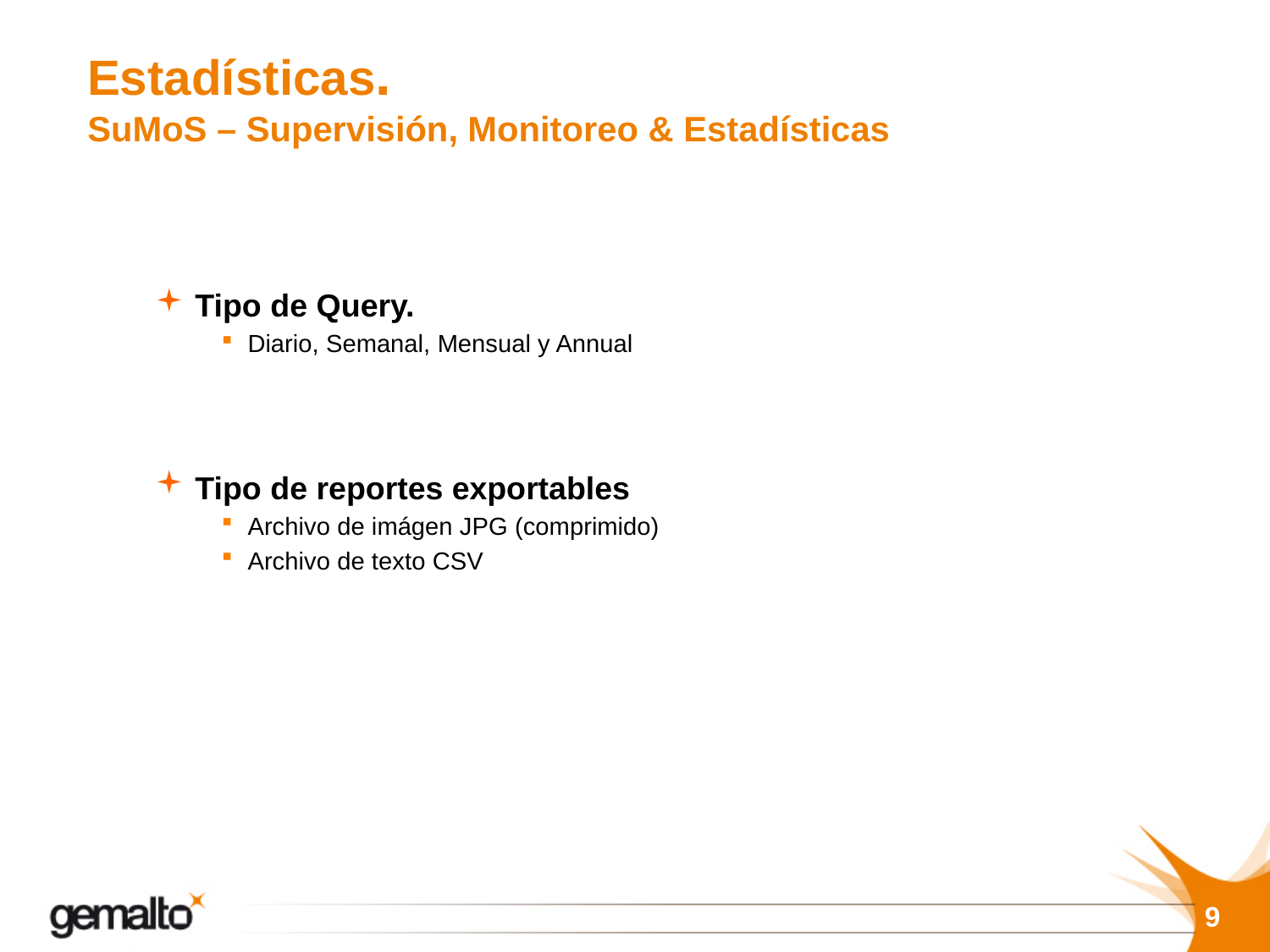

# Estadísticas. SuMoS – Supervisión, Monitoreo & Estadísticas
Tipo de Query.
Diario, Semanal, Mensual y Annual

Tipo de reportes exportables
Archivo de imágen JPG (comprimido)
Archivo de texto CSV
9